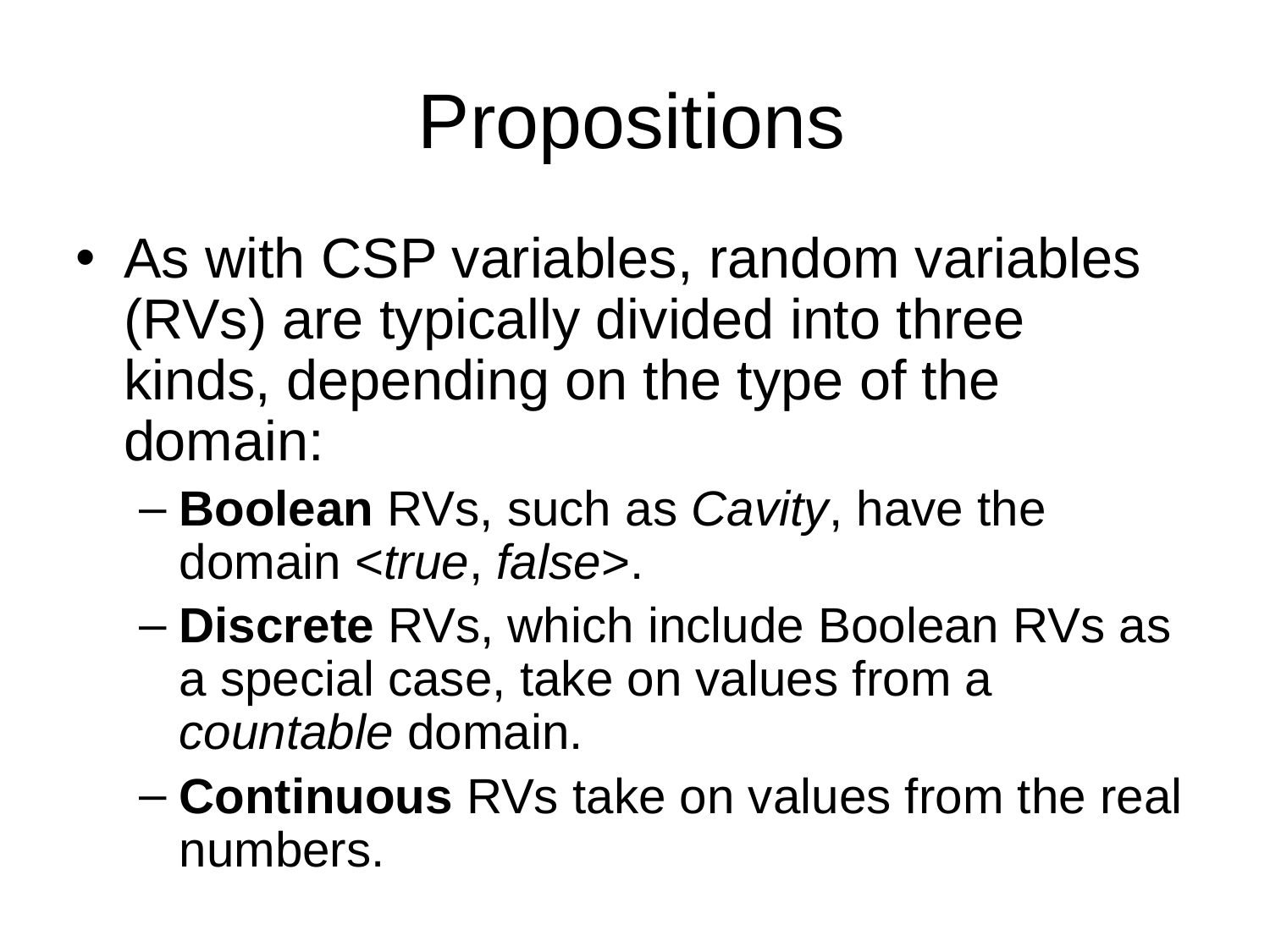

# Propositions
As with CSP variables, random variables (RVs) are typically divided into three kinds, depending on the type of the domain:
Boolean RVs, such as Cavity, have the domain <true, false>.
Discrete RVs, which include Boolean RVs as a special case, take on values from a countable domain.
Continuous RVs take on values from the real numbers.